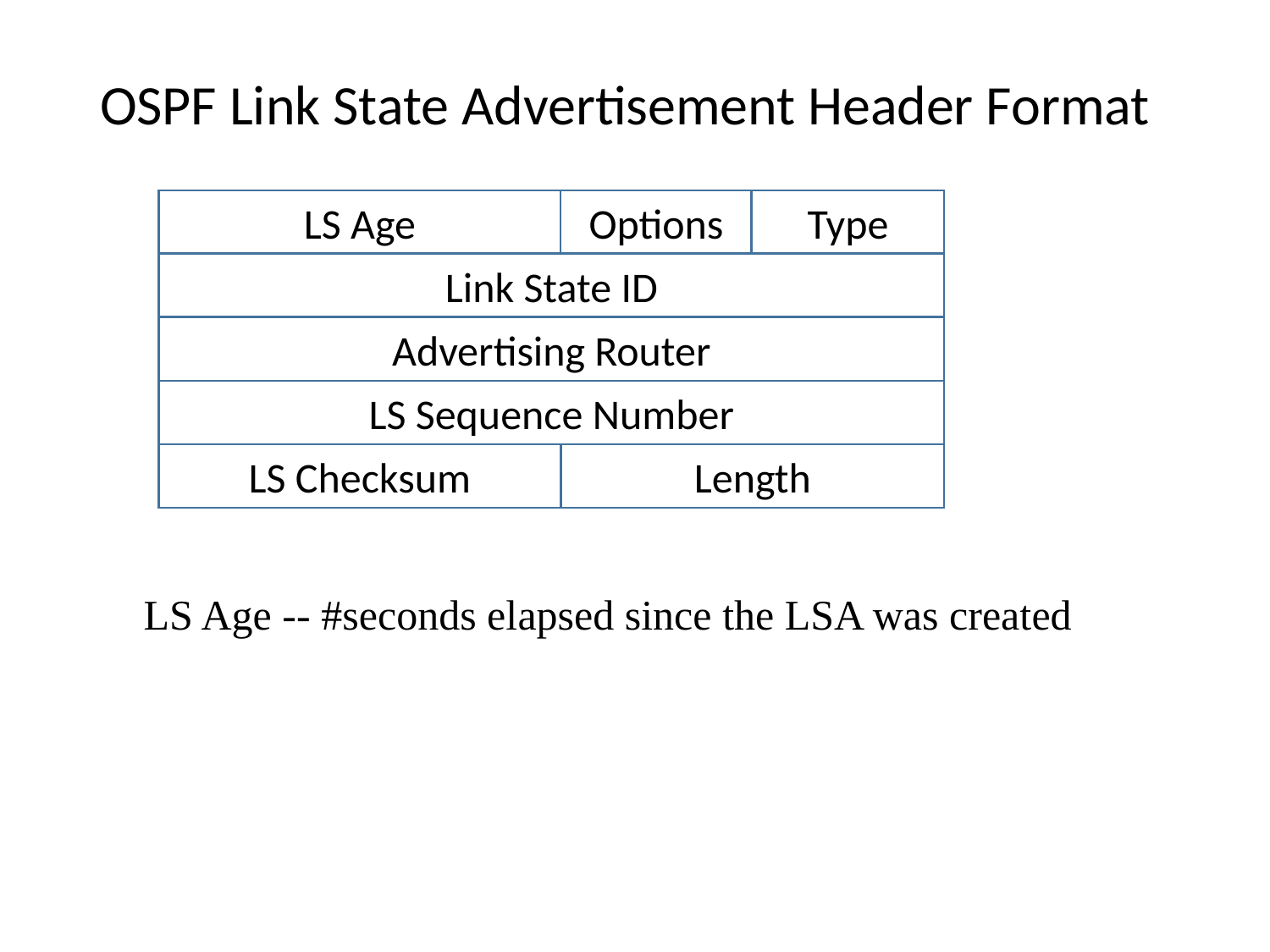

# OSPF Link State Advertisement Header Format
LS Age
Options
Type
Link State ID
Advertising Router
LS Sequence Number
LS Checksum
Length
 LS Age -- #seconds elapsed since the LSA was created